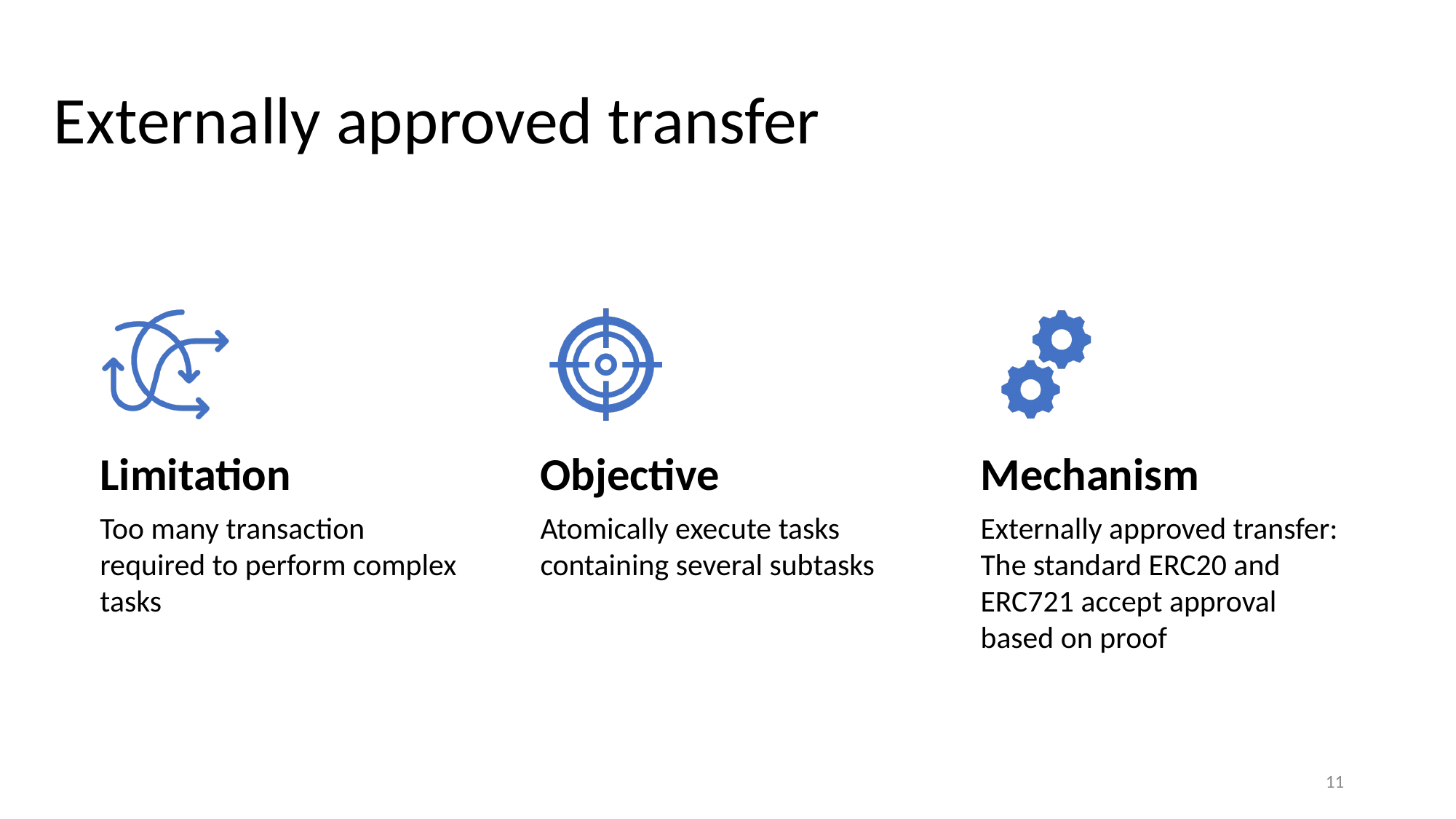

Externally approved transfer
Limitation
Too many transaction required to perform complex tasks
Objective
Atomically execute tasks containing several subtasks
Mechanism
Externally approved transfer: The standard ERC20 and ERC721 accept approval based on proof
11